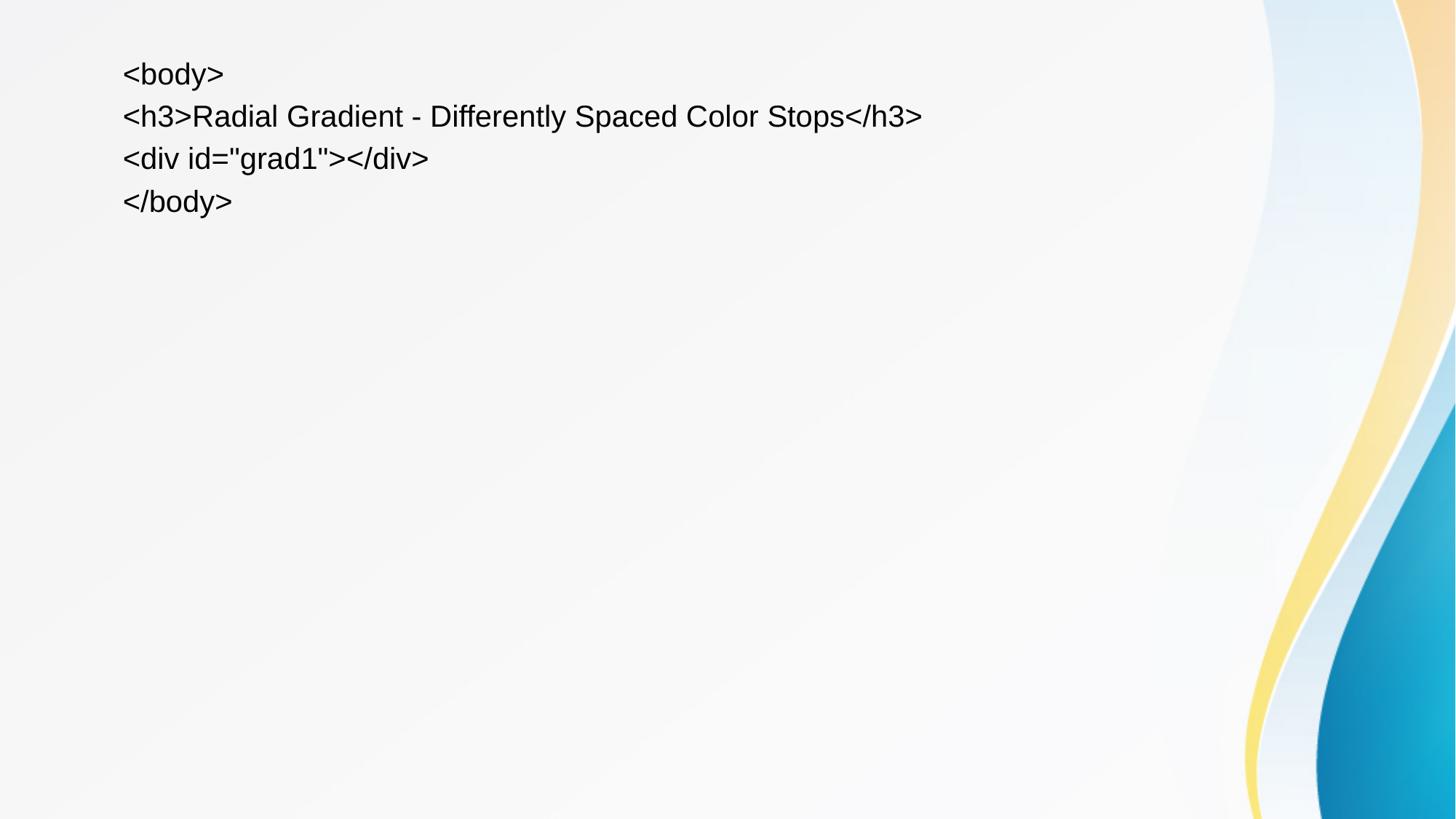

<body>
<h3>Radial Gradient - Differently Spaced Color Stops</h3>
<div id="grad1"></div>
</body>